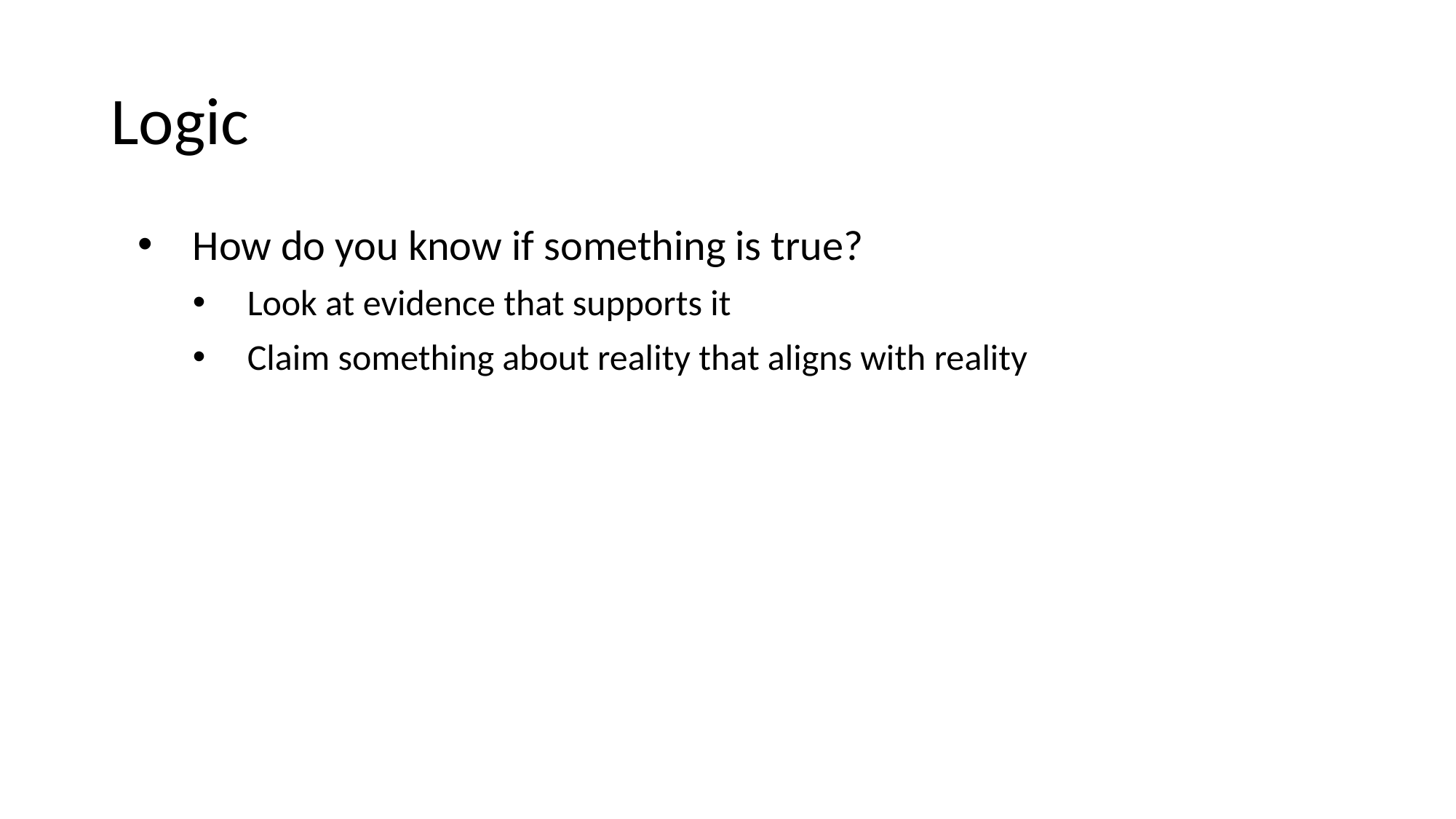

# Logic
How do you know if something is true?
Look at evidence that supports it
Claim something about reality that aligns with reality